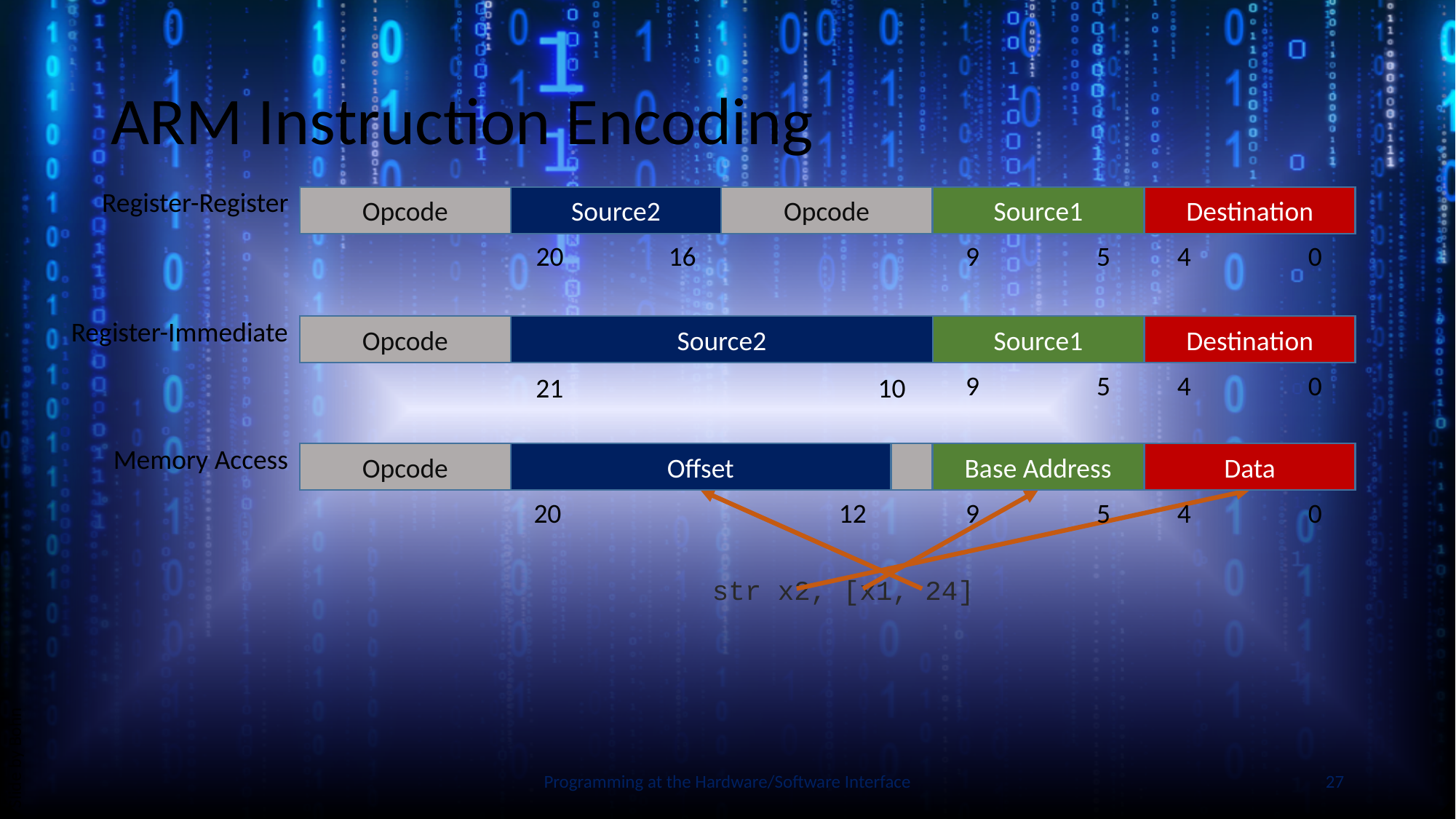

# ARM Instruction Encoding
Register-Register
Source2
Opcode
Source1
Destination
Opcode
20                 16
9                   5
4                   0
Register-Immediate
Source2
Source1
Destination
Opcode
9                   5
4                   0
21                                                   10
Memory Access
Offset

Base Address
Data
Opcode
20                                             12
9                   5
4                   0
Slide by Bohn
str x2, [x1, 24]
Programming at the Hardware/Software Interface
27